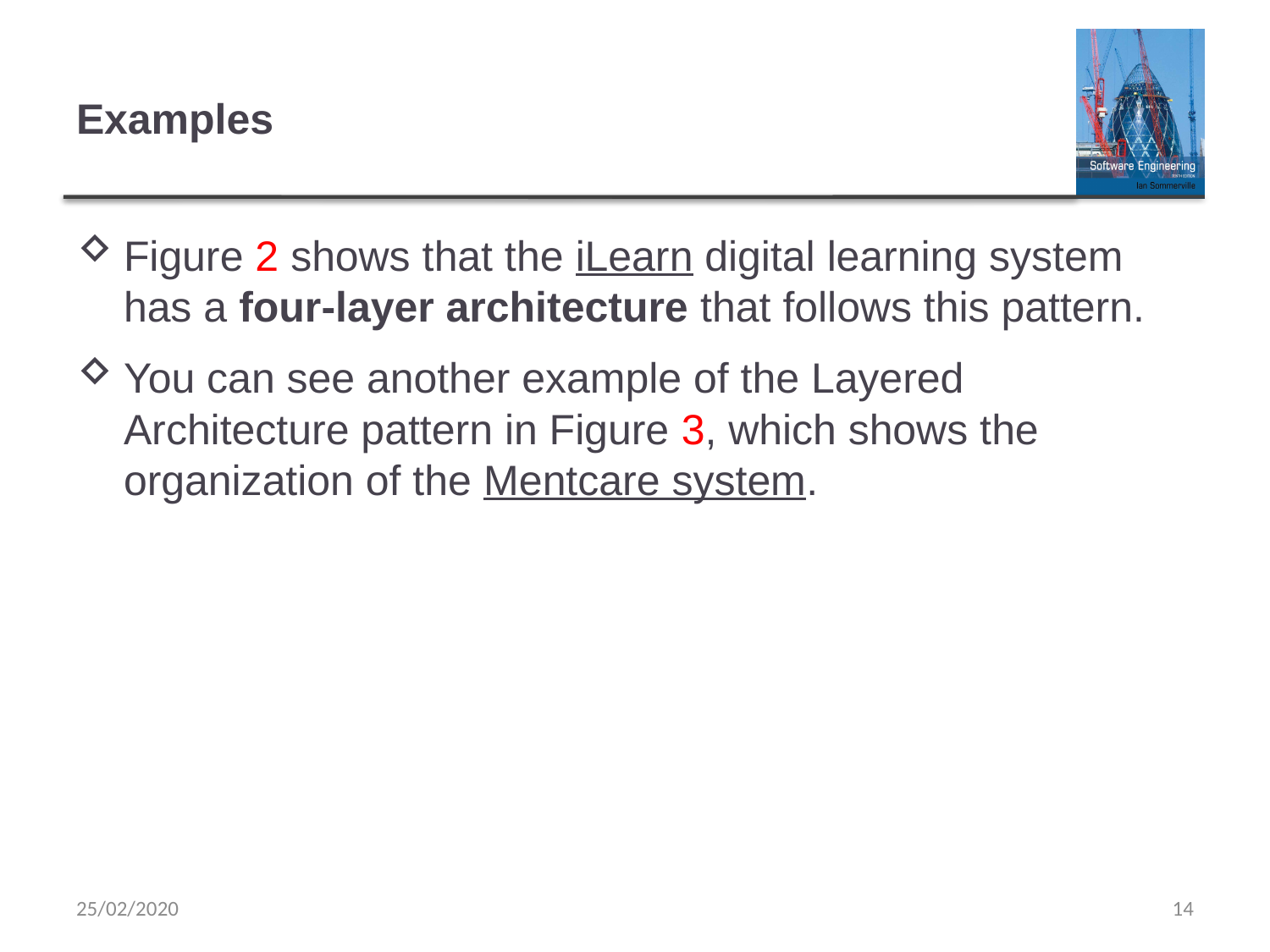

# Examples
Figure 2 shows that the iLearn digital learning system has a four-layer architecture that follows this pattern.
You can see another example of the Layered Architecture pattern in Figure 3, which shows the organization of the Mentcare system.
25/02/2020
14